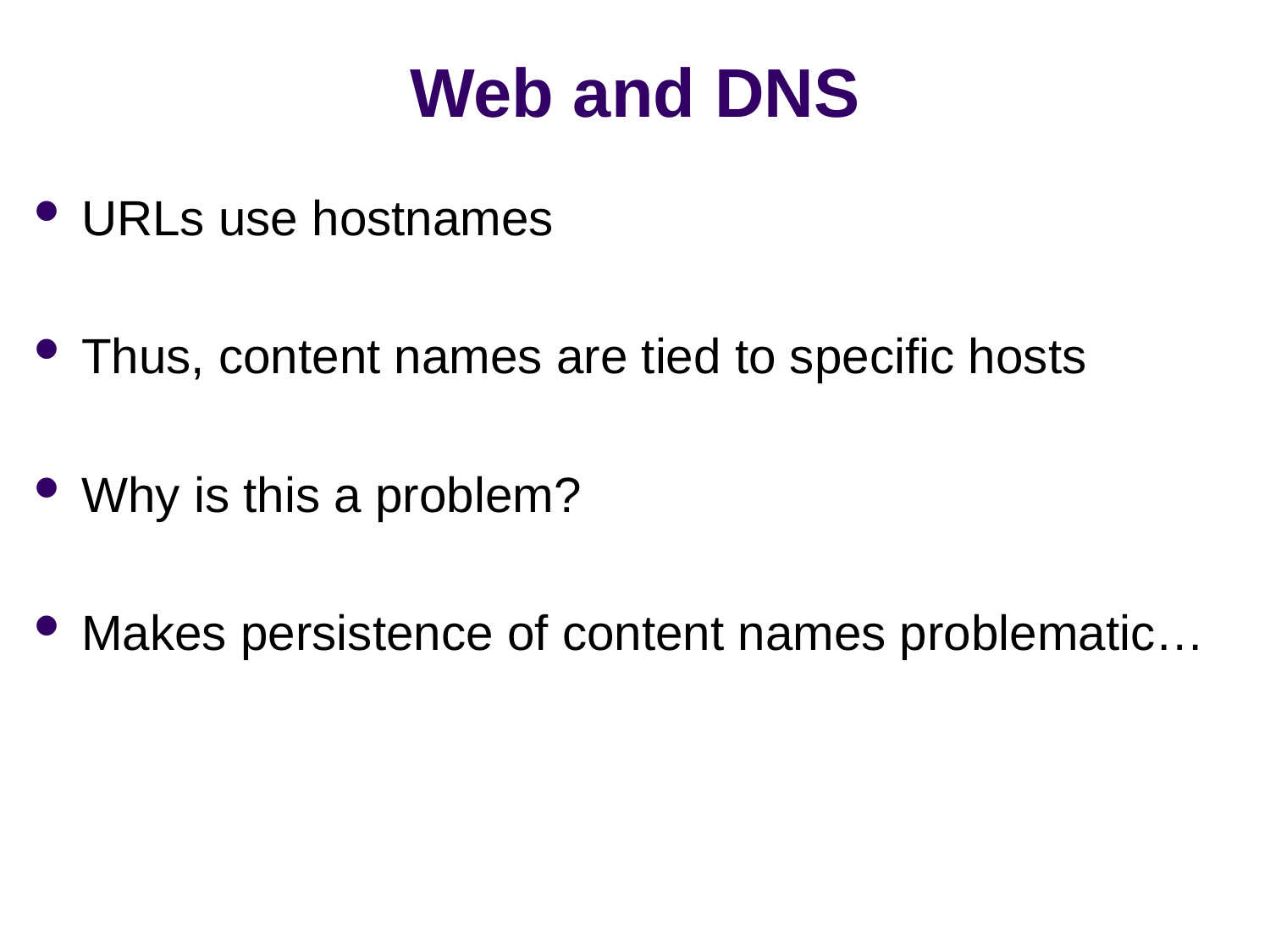

# Web and DNS
URLs use hostnames

Thus, content names are tied to specific hosts

Why is this a problem?

Makes persistence of content names problematic…